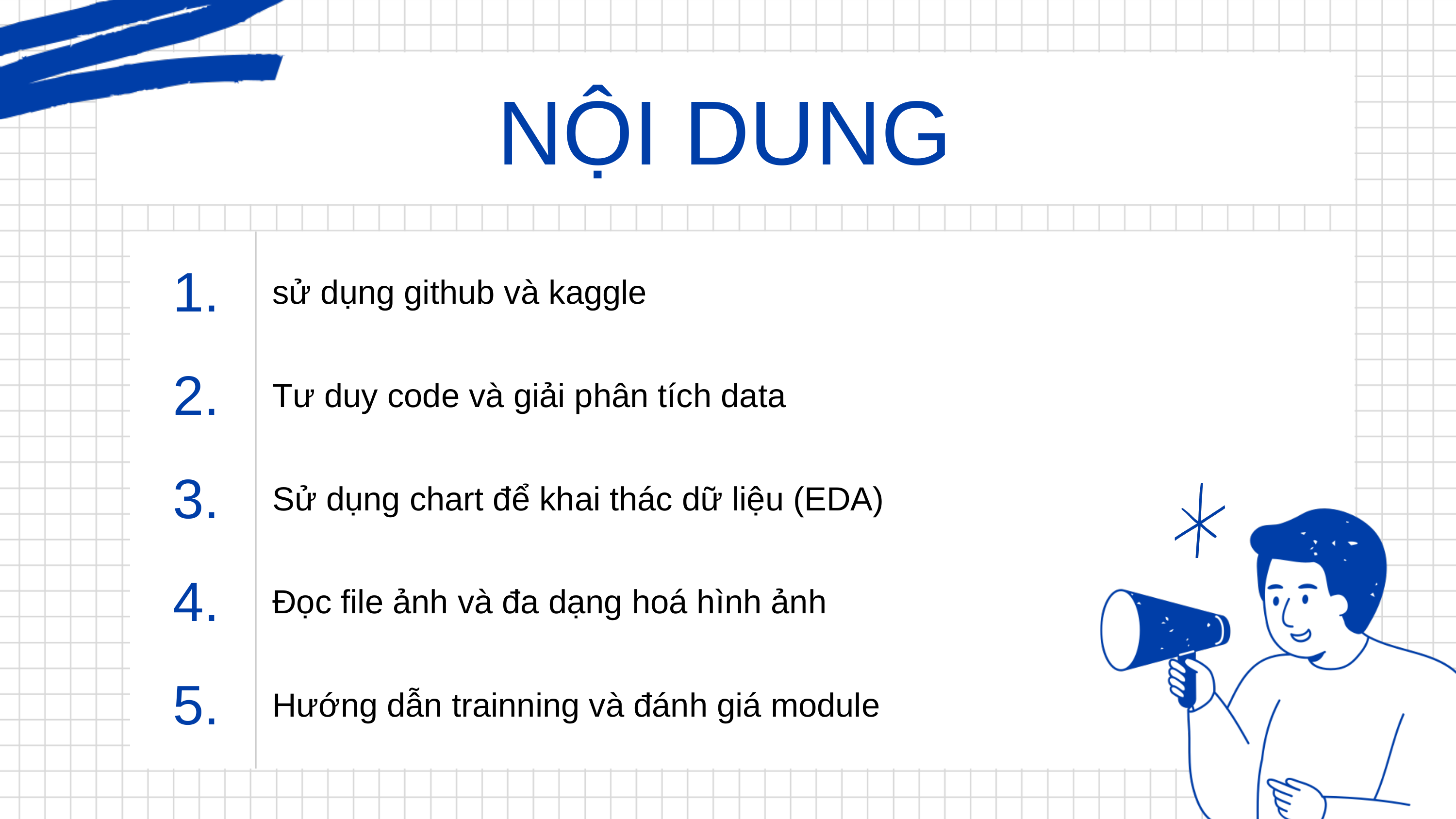

NỘI DUNG

1.
sử dụng github và kaggle
2.
Tư duy code và giải phân tích data
3.
Sử dụng chart để khai thác dữ liệu (EDA)

4.
Đọc file ảnh và đa dạng hoá hình ảnh
5.
Hướng dẫn trainning và đánh giá module